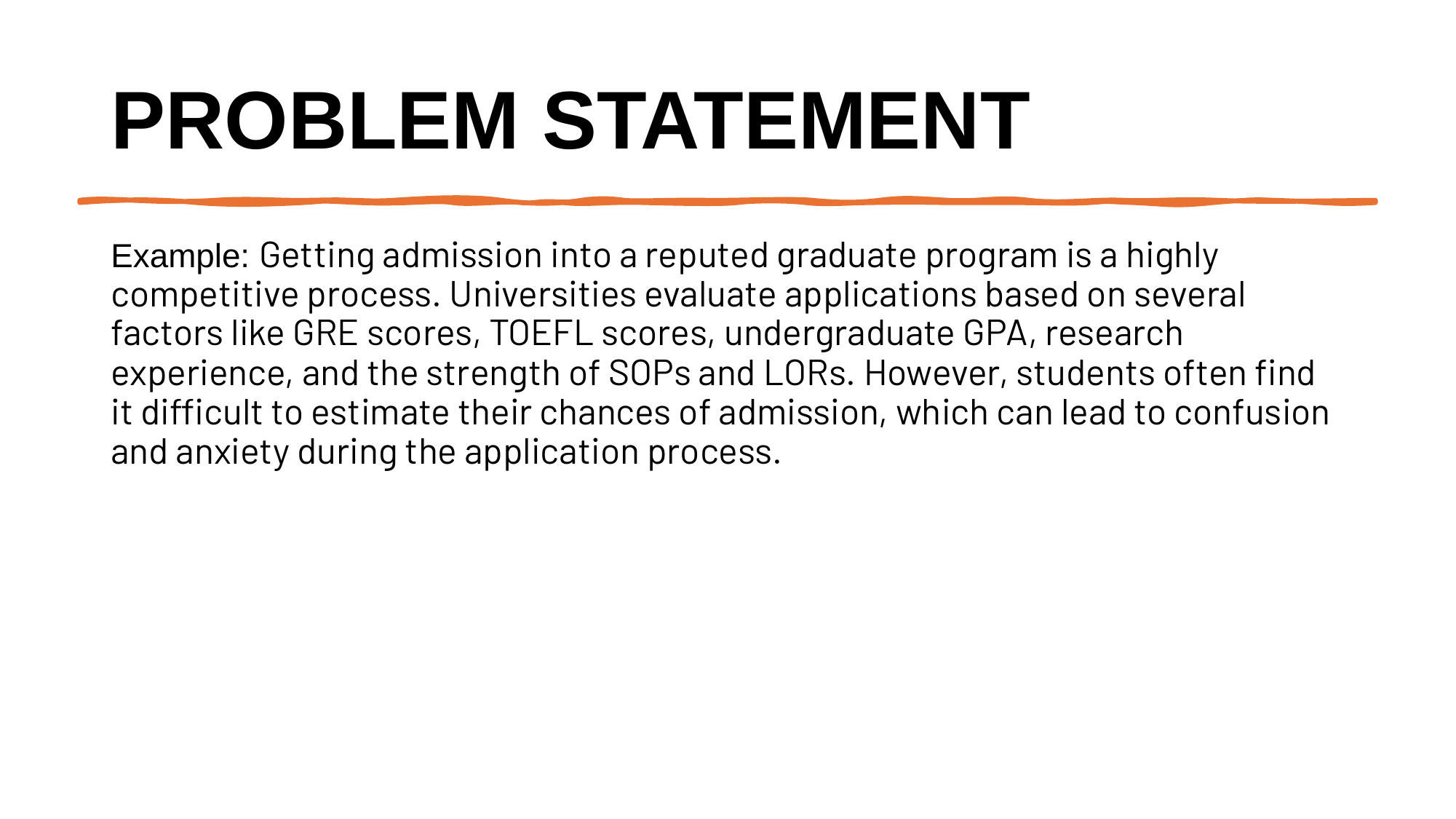

# Problem Statement

Example: Getting admission into a reputed graduate program is a highly competitive process. Universities evaluate applications based on several factors like GRE scores, TOEFL scores, undergraduate GPA, research experience, and the strength of SOPs and LORs. However, students often find it difficult to estimate their chances of admission, which can lead to confusion and anxiety during the application process.